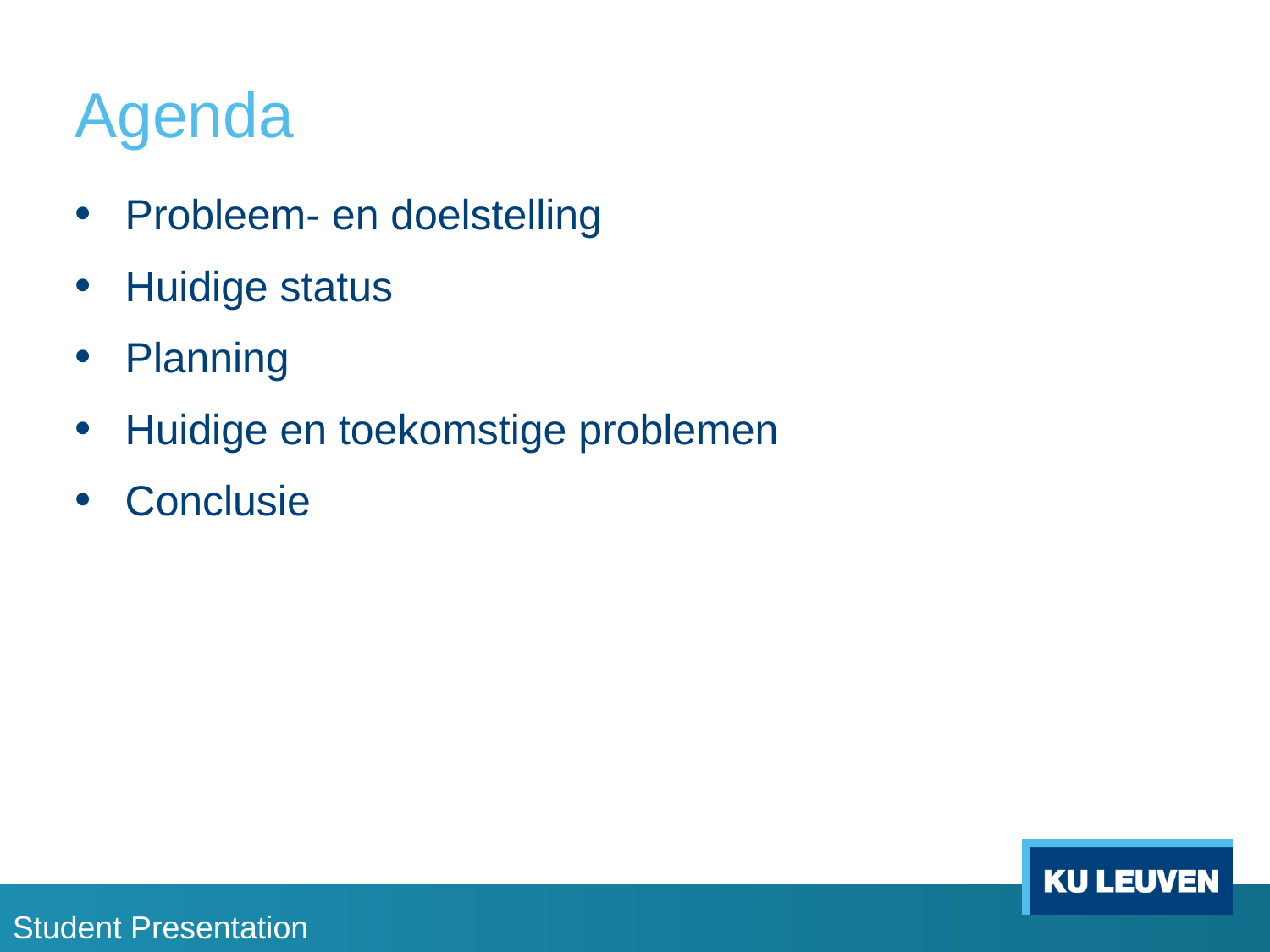

# Agenda
Probleem- en doelstelling
Huidige status
Planning
Huidige en toekomstige problemen
Conclusie